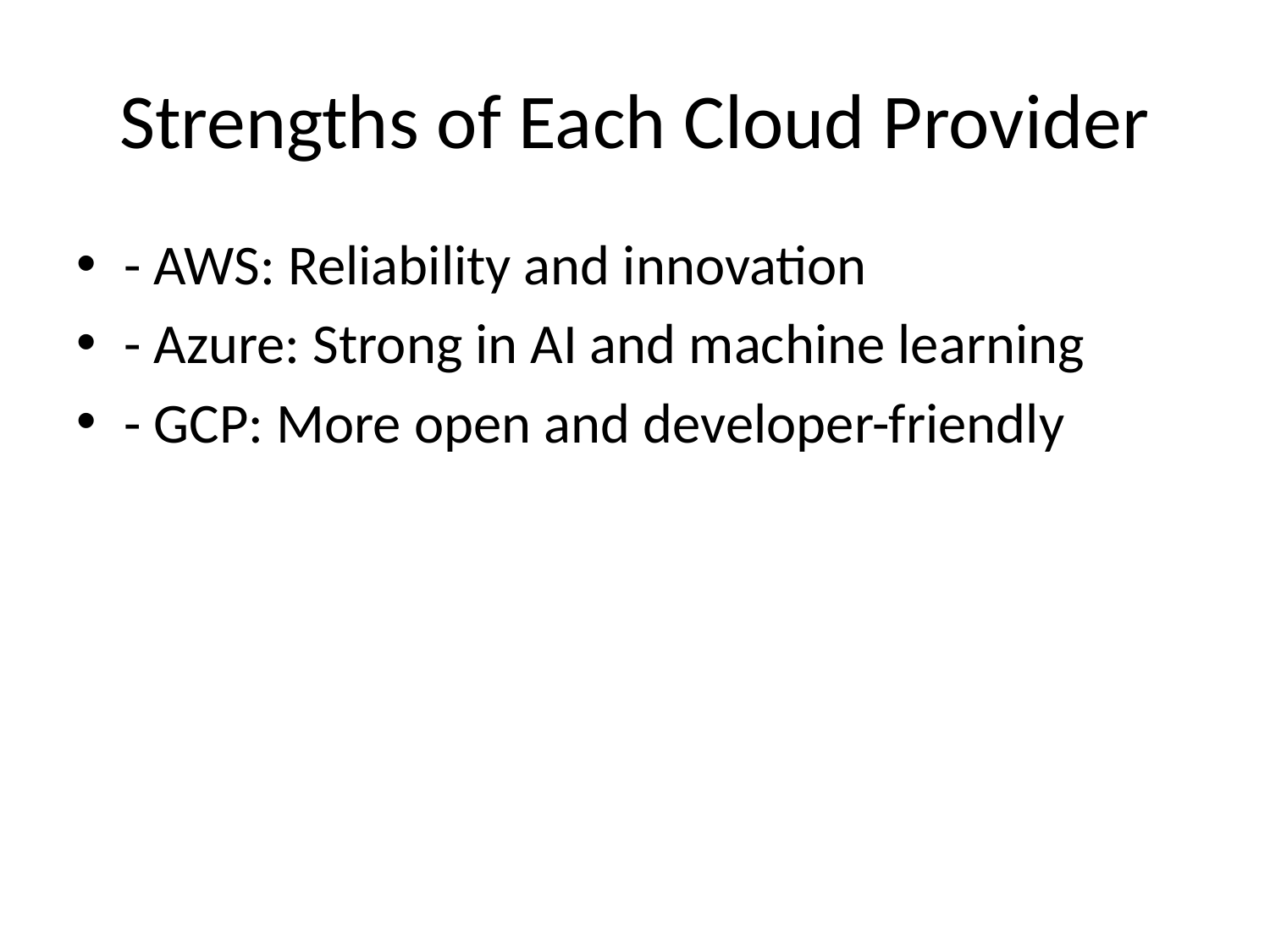

# Strengths of Each Cloud Provider
- AWS: Reliability and innovation
- Azure: Strong in AI and machine learning
- GCP: More open and developer-friendly